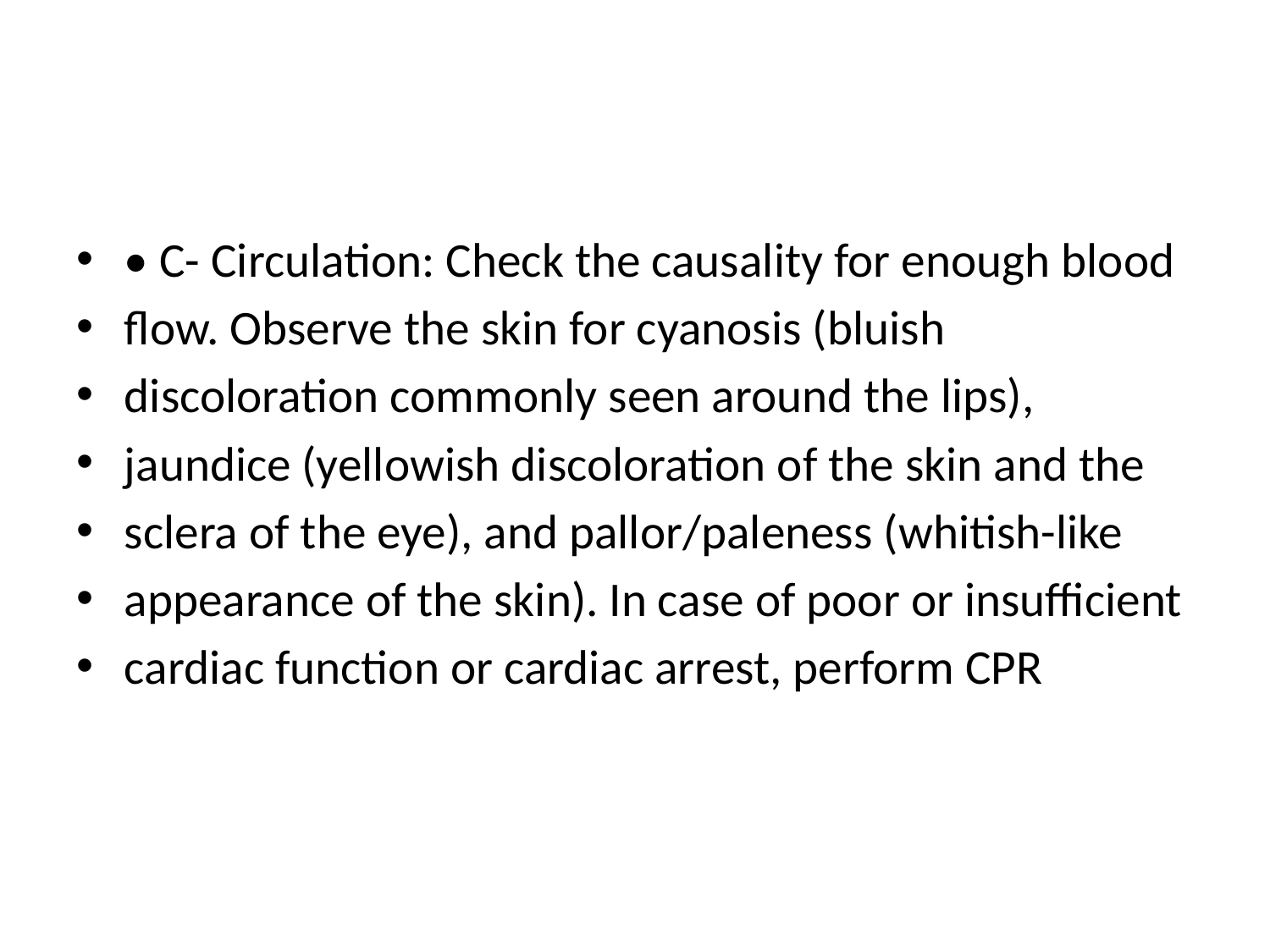

• C- Circulation: Check the causality for enough blood
flow. Observe the skin for cyanosis (bluish
discoloration commonly seen around the lips),
jaundice (yellowish discoloration of the skin and the
sclera of the eye), and pallor/paleness (whitish-like
appearance of the skin). In case of poor or insufficient
cardiac function or cardiac arrest, perform CPR